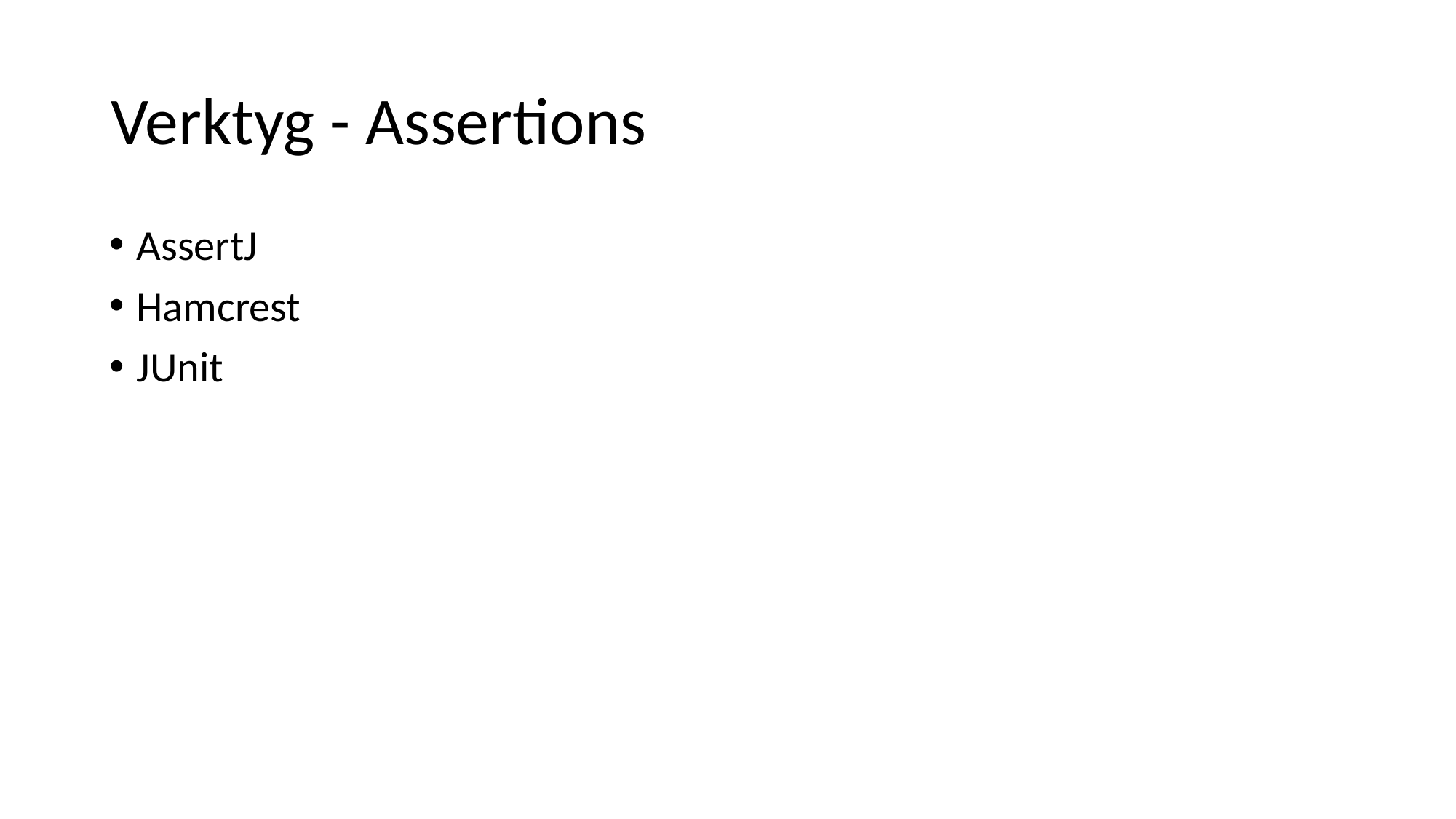

# Verktyg - Assertions
AssertJ
Hamcrest
JUnit